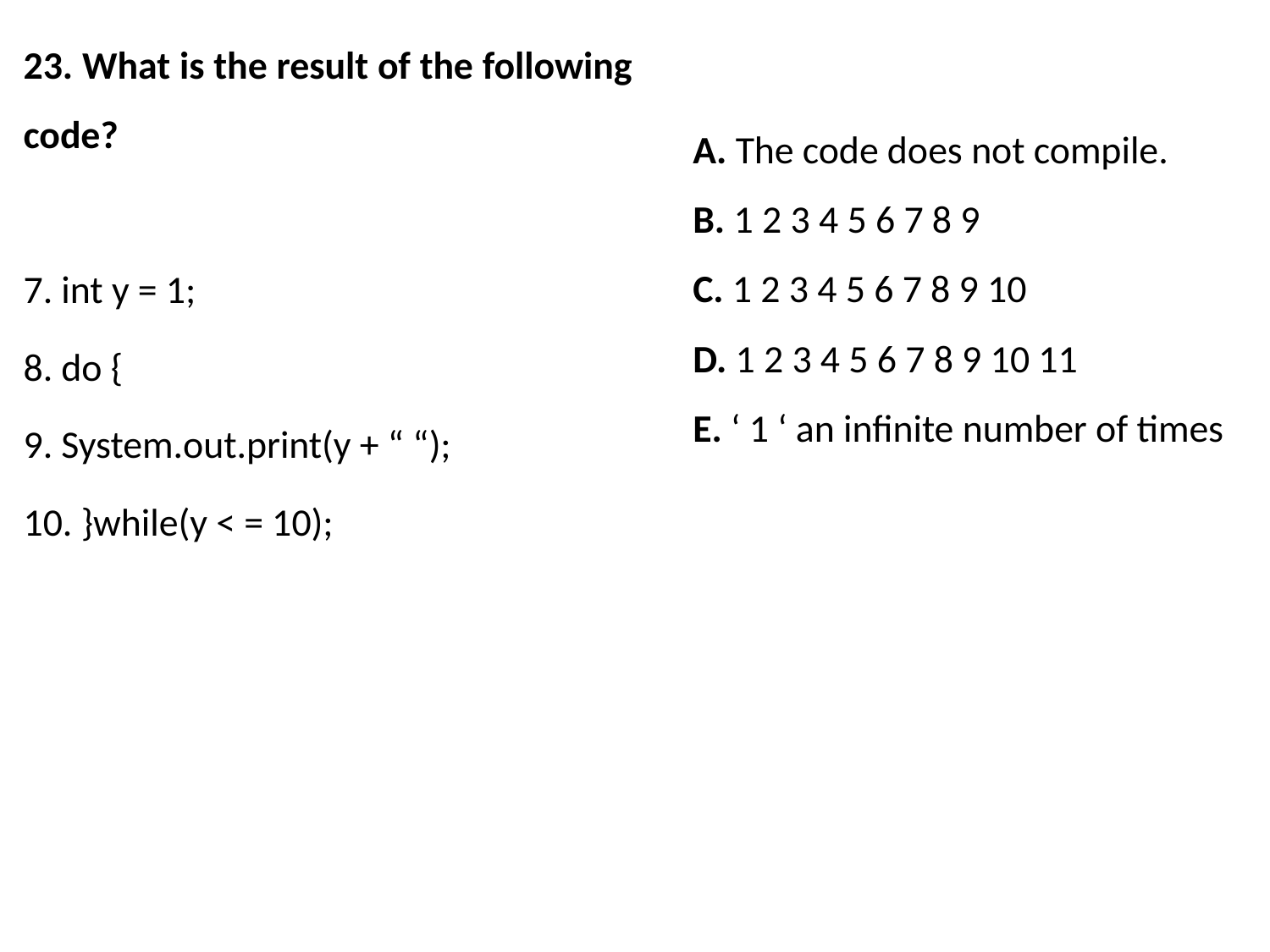

23. What is the result of the following code?

7. int y = 1;
8. do {
9. System.out.print(y + “ “);
10. }while(y < = 10);

A. The code does not compile.
B. 1 2 3 4 5 6 7 8 9
C. 1 2 3 4 5 6 7 8 9 10
D. 1 2 3 4 5 6 7 8 9 10 11
E. ‘ 1 ‘ an infinite number of times